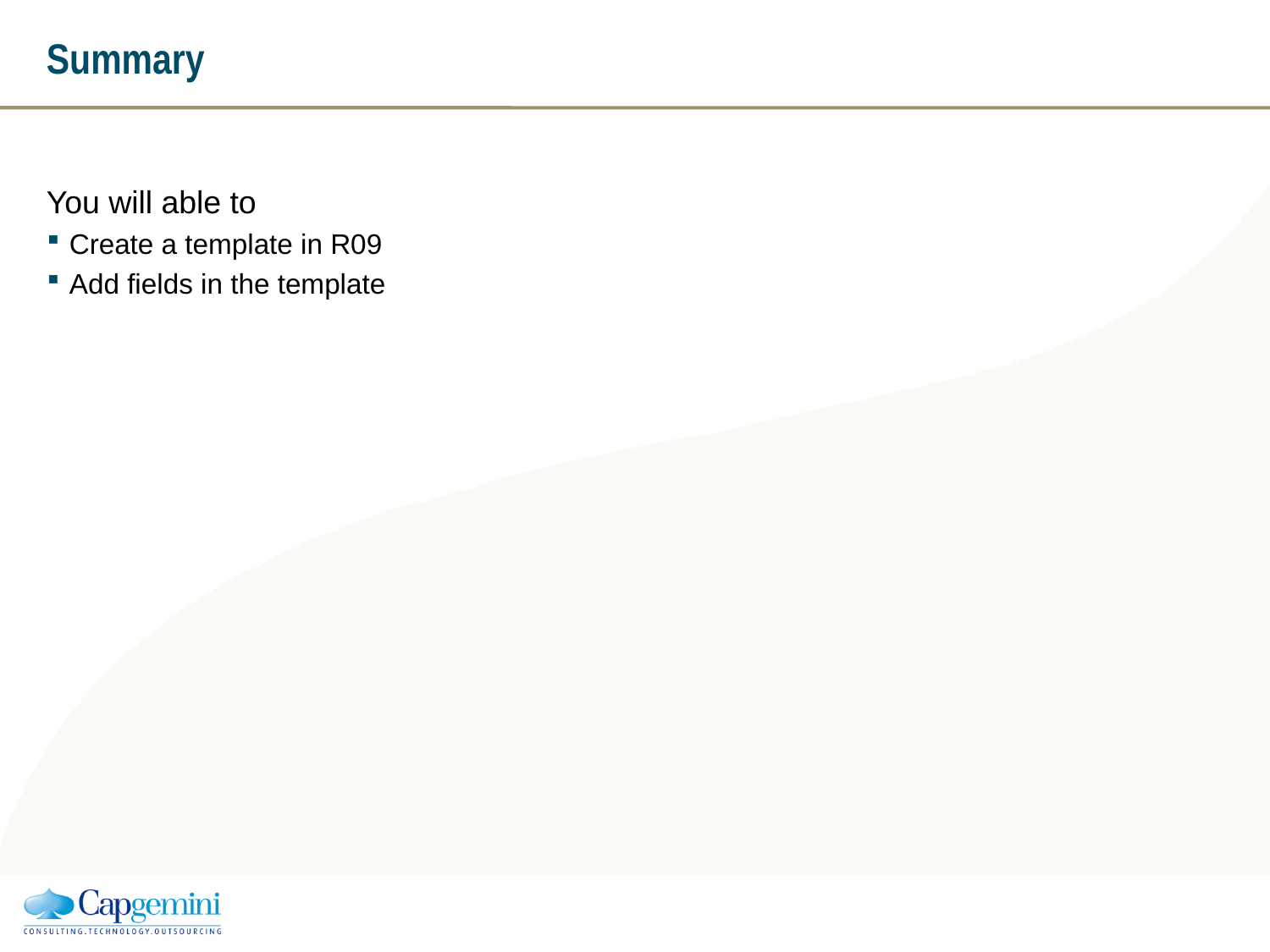

# Summary
You will able to
Create a template in R09
Add fields in the template